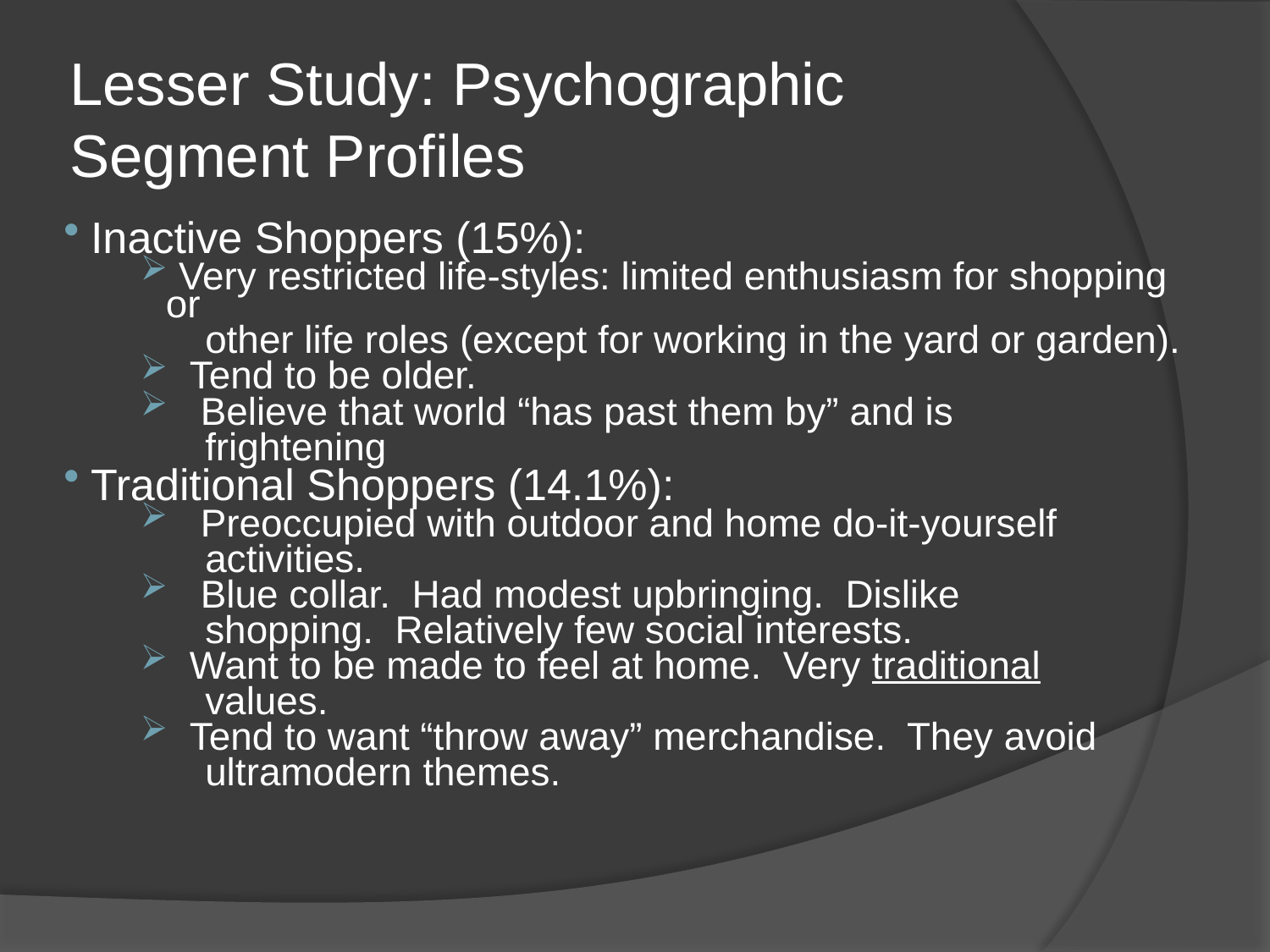

# Lesser Study: Psychographic Segment Profiles
Inactive Shoppers (15%):
 Very restricted life-styles: limited enthusiasm for shopping or
      other life roles (except for working in the yard or garden).
  Tend to be older.
   Believe that world “has past them by” and is
      frightening
Traditional Shoppers (14.1%):
   Preoccupied with outdoor and home do-it-yourself
      activities.
   Blue collar.  Had modest upbringing.  Dislike
      shopping.  Relatively few social interests.
  Want to be made to feel at home.  Very traditional
      values.
  Tend to want “throw away” merchandise.  They avoid
      ultramodern themes.